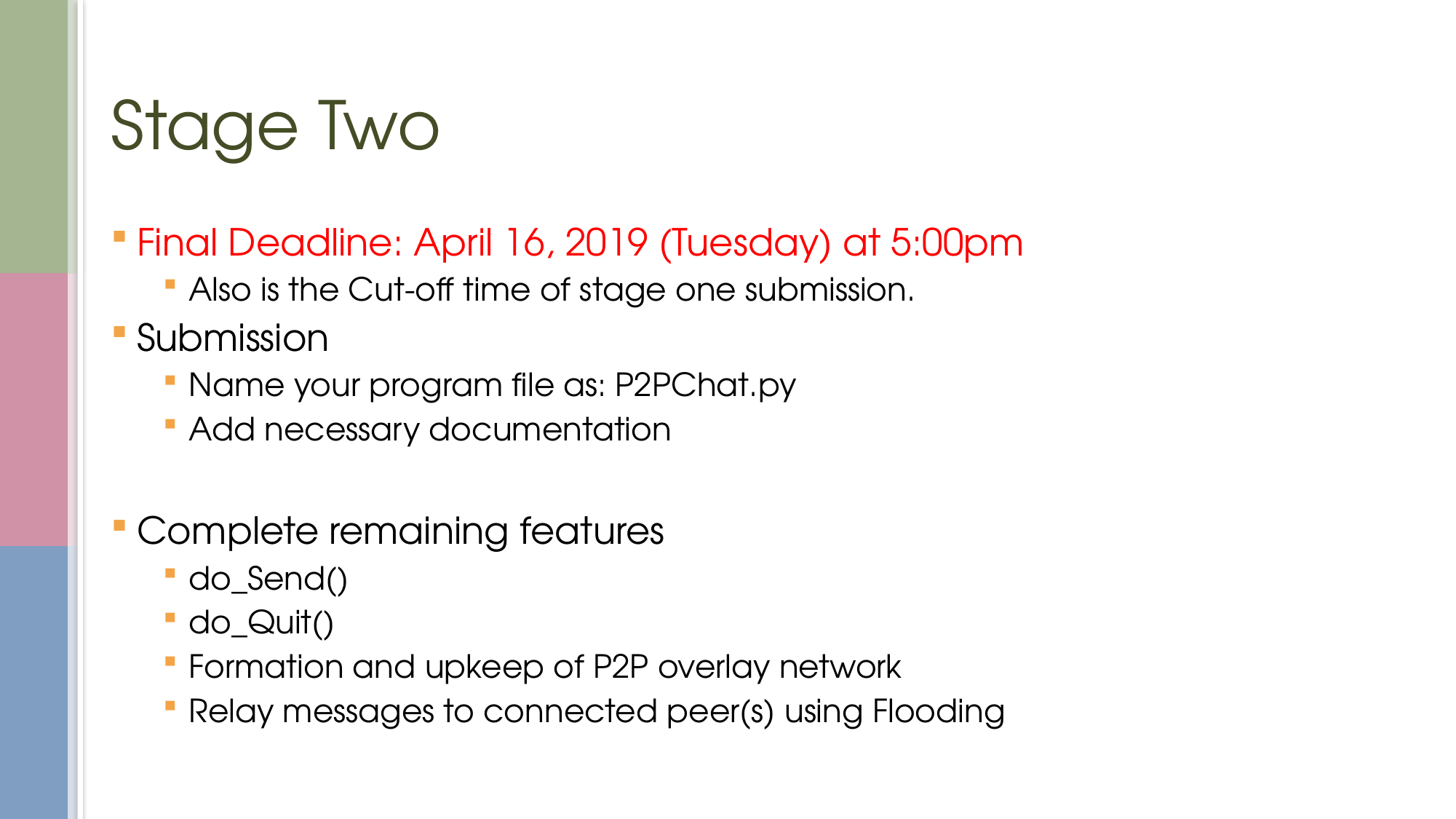

# Stage Two
Final Deadline: April 16, 2019 (Tuesday) at 5:00pm
Also is the Cut-off time of stage one submission.
Submission
Name your program file as: P2PChat.py
Add necessary documentation

Complete remaining features
do_Send()
do_Quit()
Formation and upkeep of P2P overlay network
Relay messages to connected peer(s) using Flooding